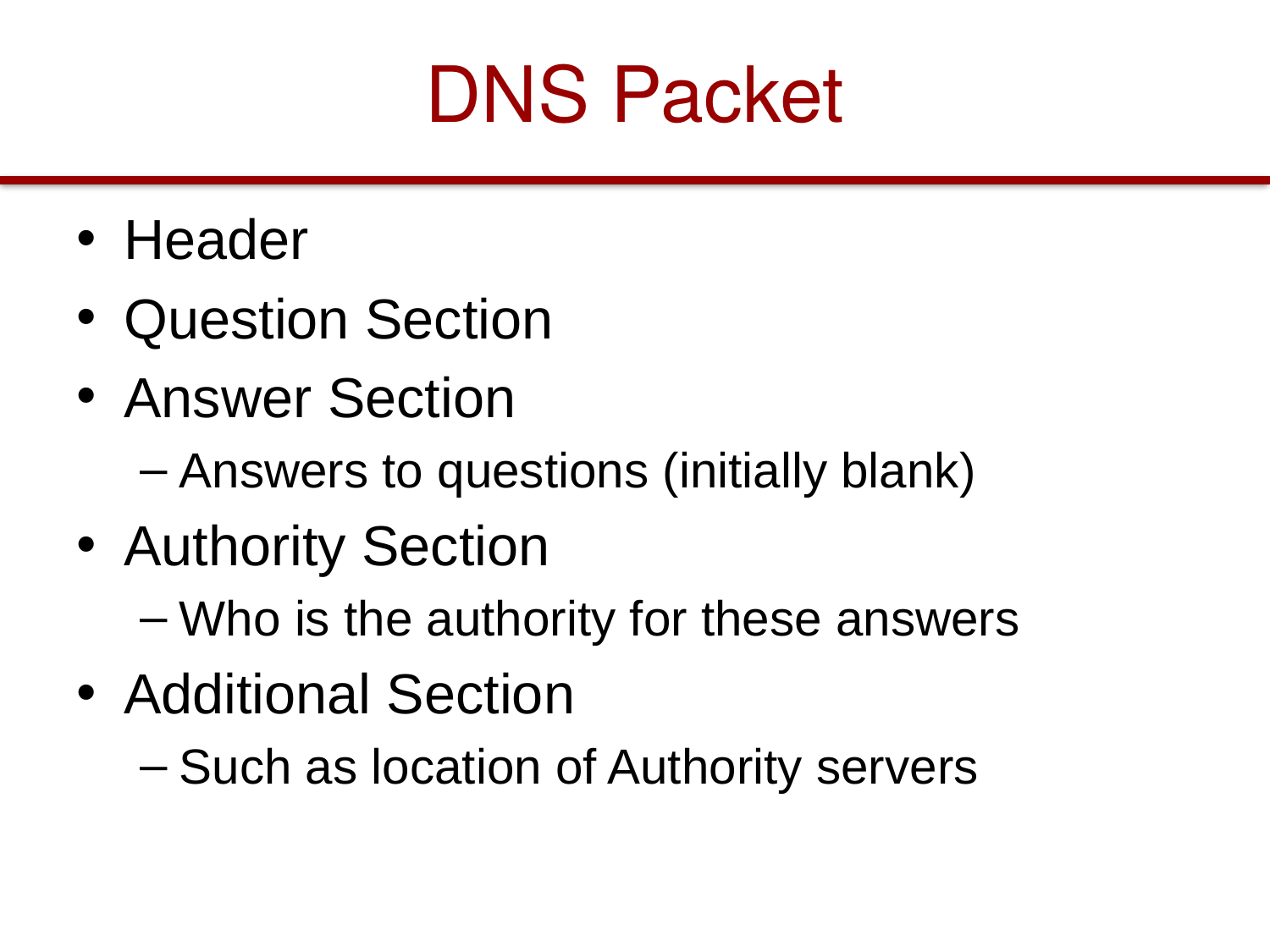

# DNS Packet
Header
Question Section
Answer Section
Answers to questions (initially blank)
Authority Section
Who is the authority for these answers
Additional Section
Such as location of Authority servers